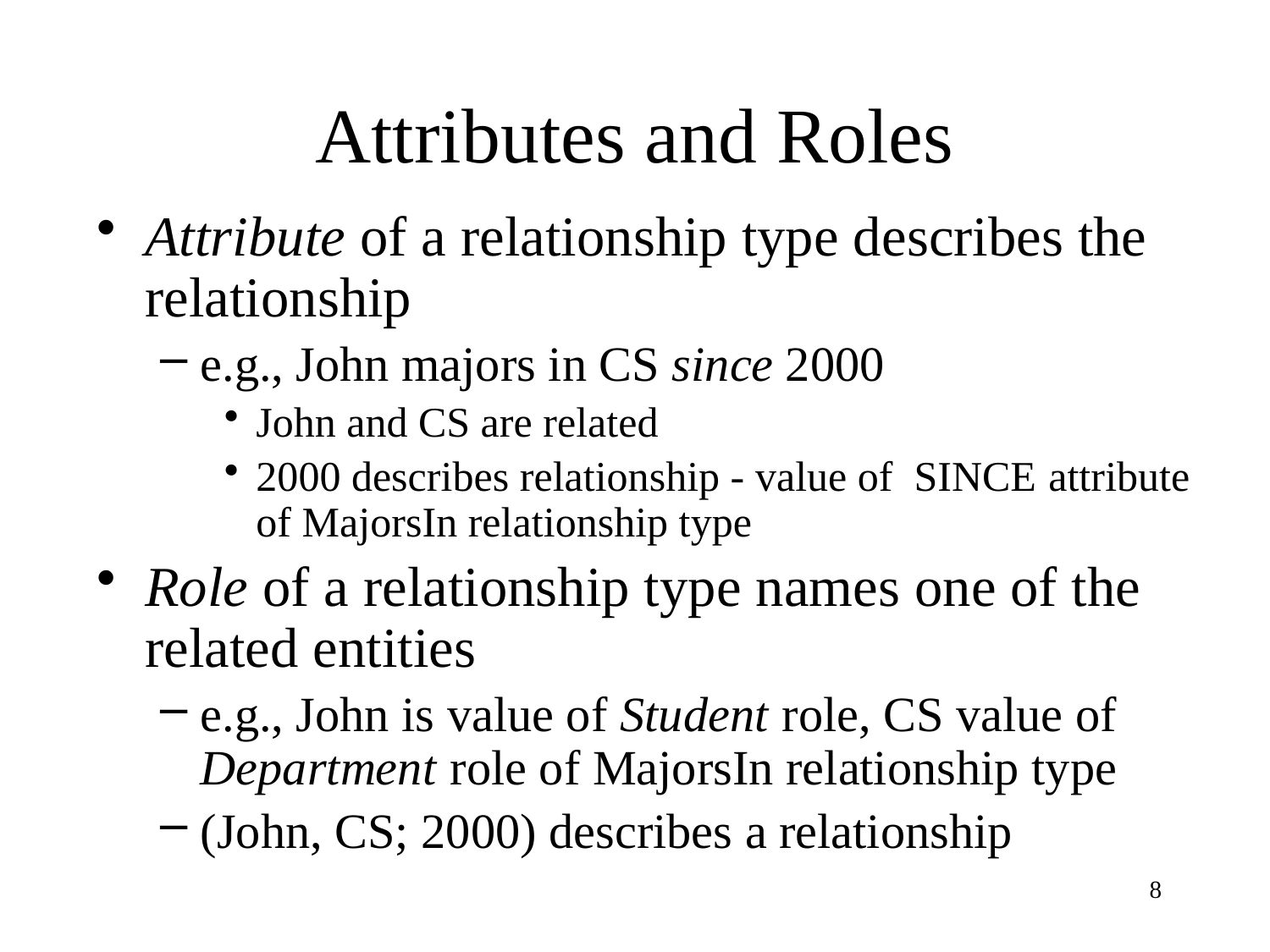

# Attributes and Roles
Attribute of a relationship type describes the relationship
e.g., John majors in CS since 2000
John and CS are related
2000 describes relationship - value of  SINCE attribute of MajorsIn relationship type
Role of a relationship type names one of the related entities
e.g., John is value of Student role, CS value of Department role of MajorsIn relationship type
(John, CS; 2000) describes a relationship
8